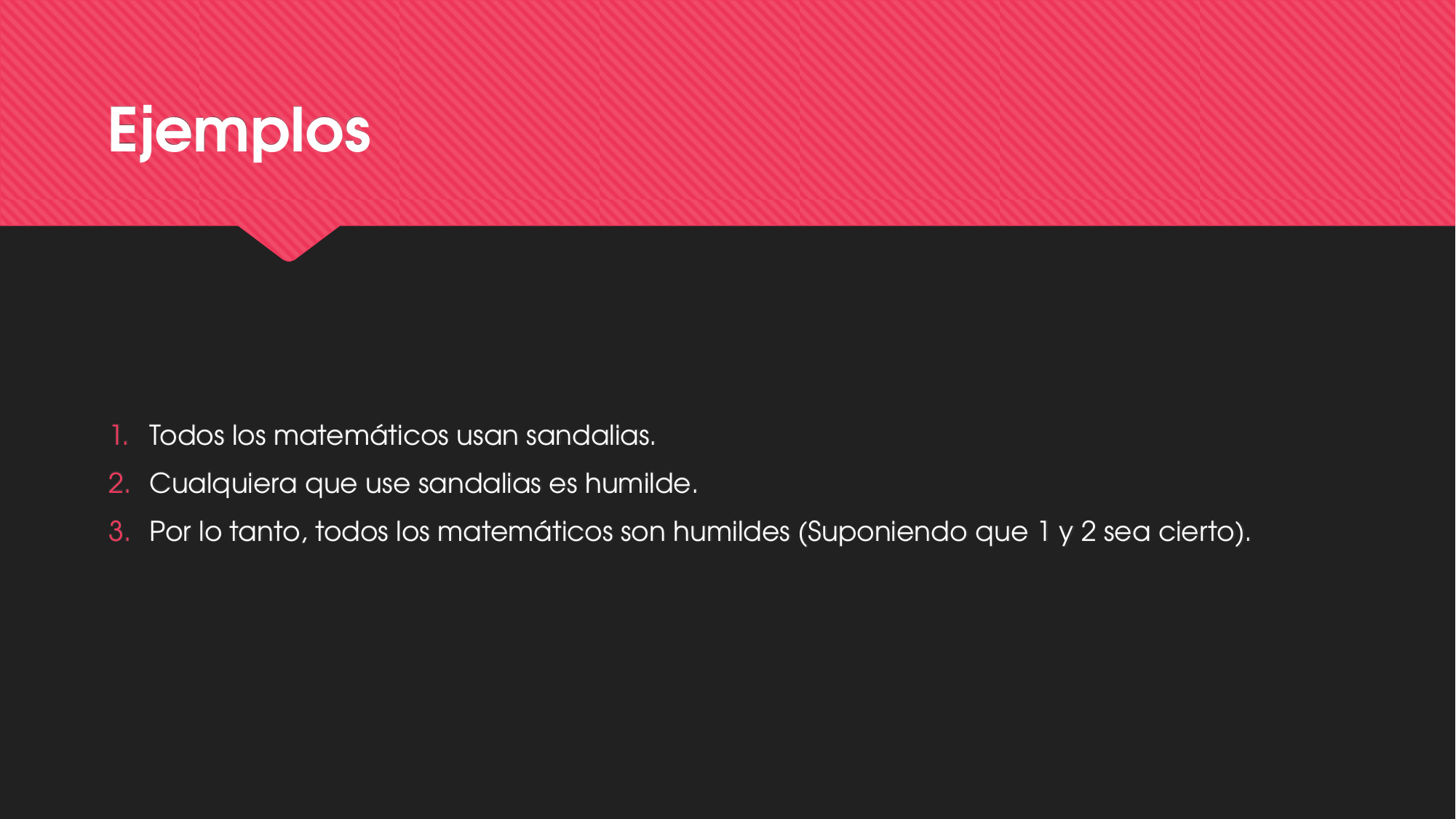

# Ejemplos
Todos los matemáticos usan sandalias.
Cualquiera que use sandalias es humilde.
Por lo tanto, todos los matemáticos son humildes (Suponiendo que 1 y 2 sea cierto).